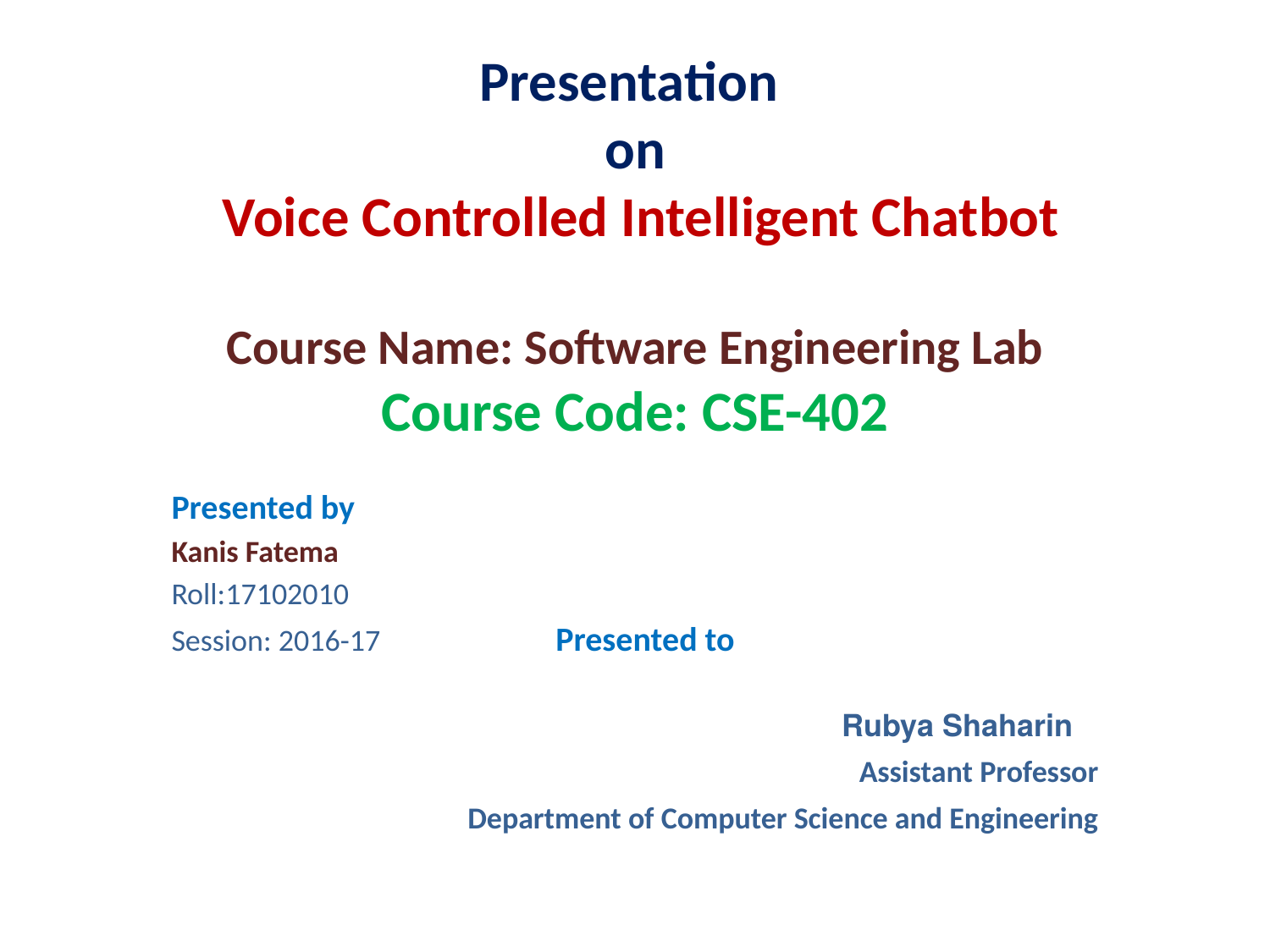

# Presentation on Voice Controlled Intelligent Chatbot Course Name: Software Engineering Lab Course Code: CSE-402

Presented by
Kanis Fatema
Roll:17102010
Session: 2016-17          			       Presented to

	 Rubya Shaharin
Assistant Professor
Department of Computer Science and Engineering